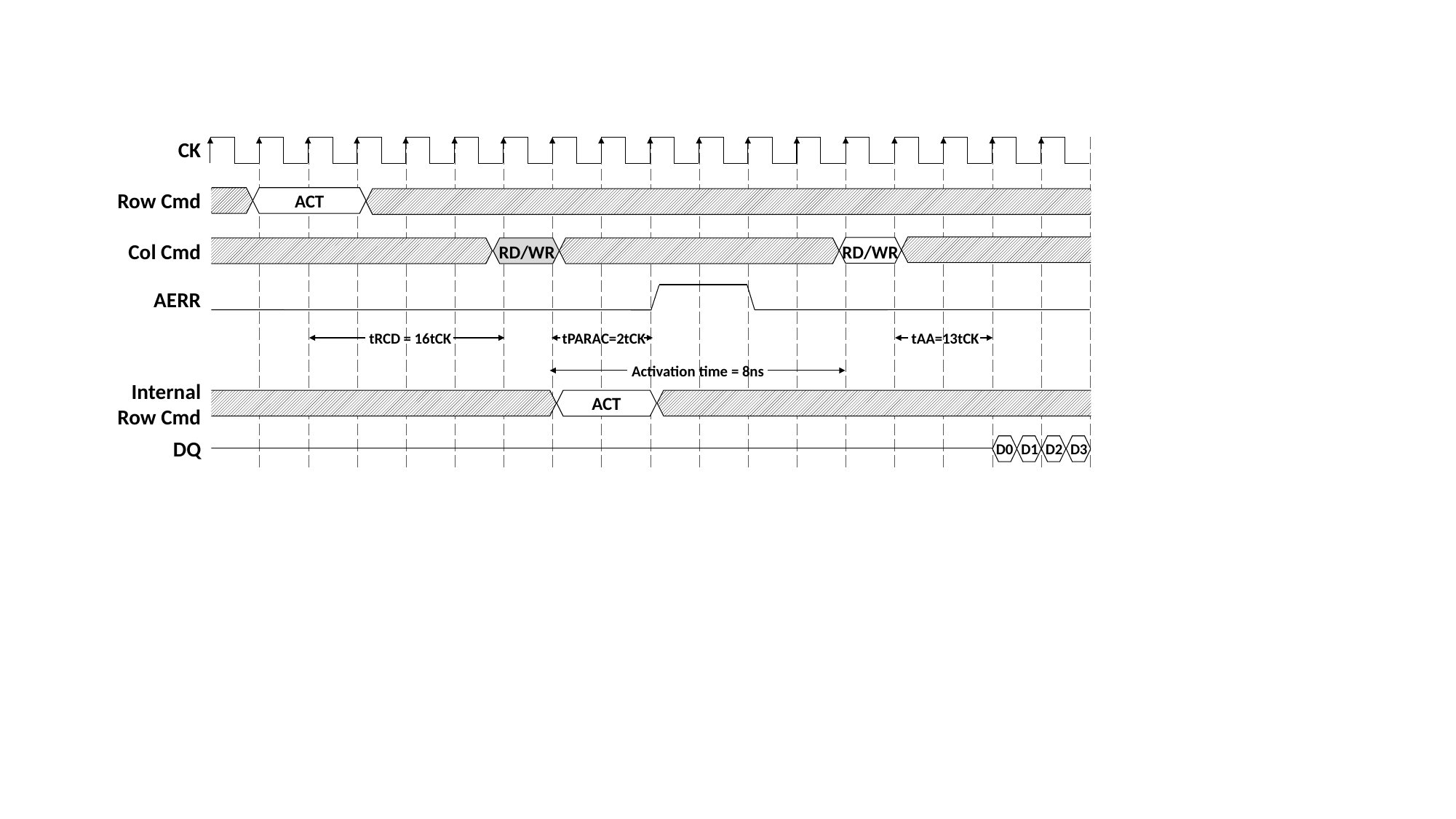

CK
|  |  |  |  |  |  |  |  |  |  |  |  |  |  |  |  |  |  |
| --- | --- | --- | --- | --- | --- | --- | --- | --- | --- | --- | --- | --- | --- | --- | --- | --- | --- |

Row Cmd

ACT

Col Cmd
RD/WR
RD/WR

AERR
tRCD = 16tCK
tPARAC=2tCK
tAA=13tCK
Activation time = 8ns
Internal Row Cmd

ACT
DQ
D0
D1
D2
D3